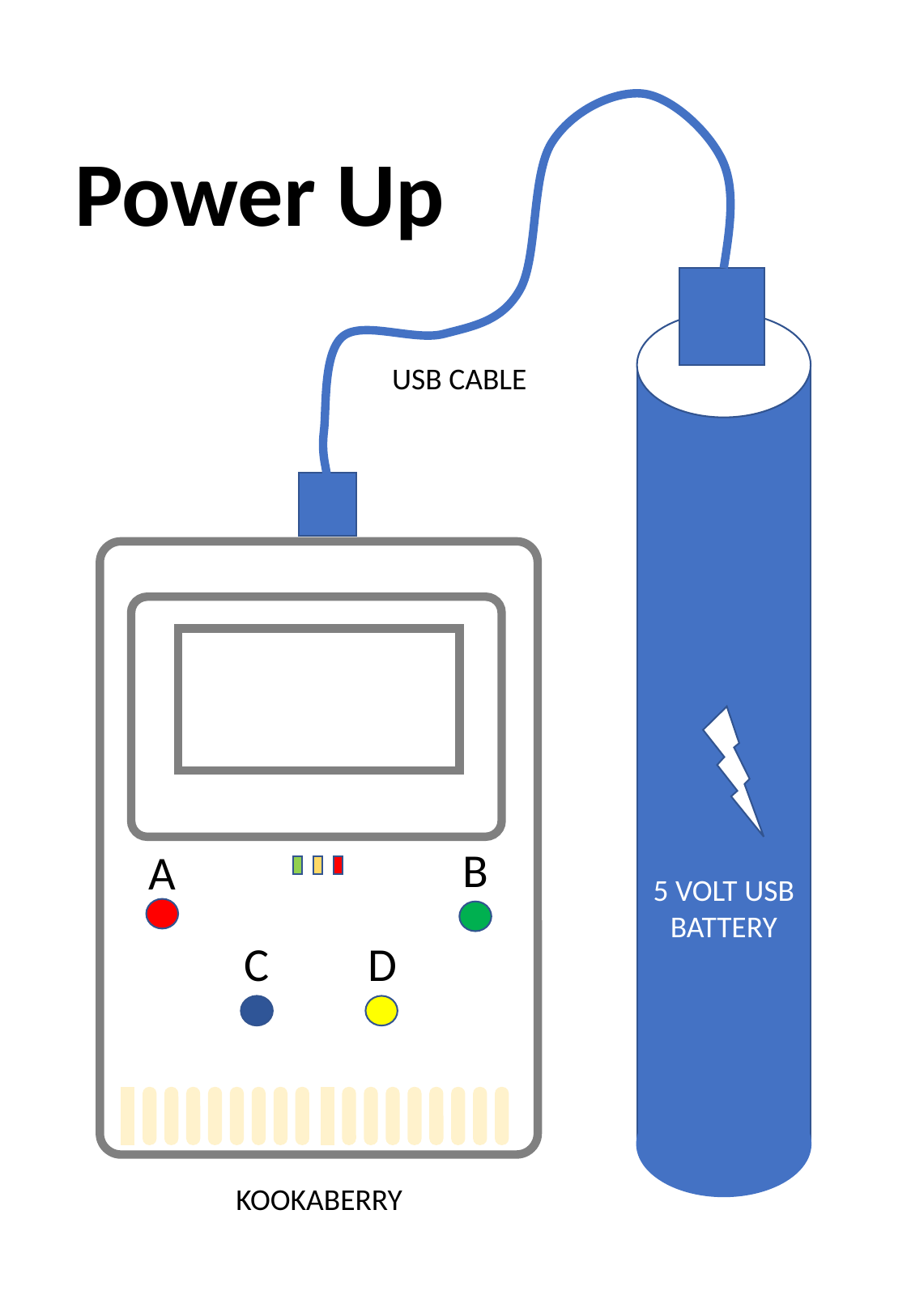

# Power Up

USB CABLE

B
A

C
D

5 VOLT USB
BATTERY
KOOKABERRY